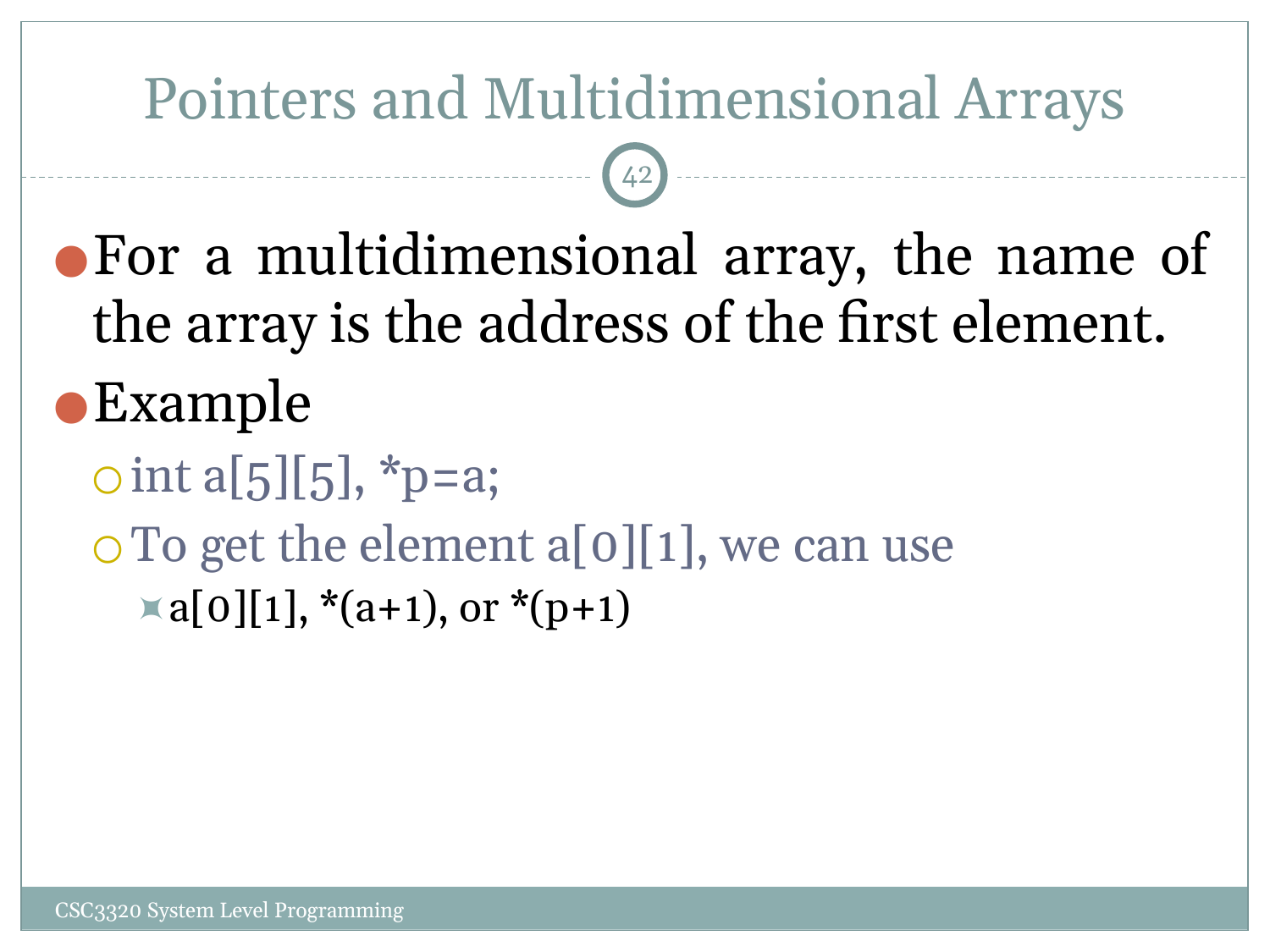

# Pointers and Multidimensional Arrays
42
For a multidimensional array, the name of the array is the address of the first element.
Example
int a[5][5], *p=a;
To get the element a[0][1], we can use
a[0][1], *(a+1), or *(p+1)

CSC3320 System Level Programming